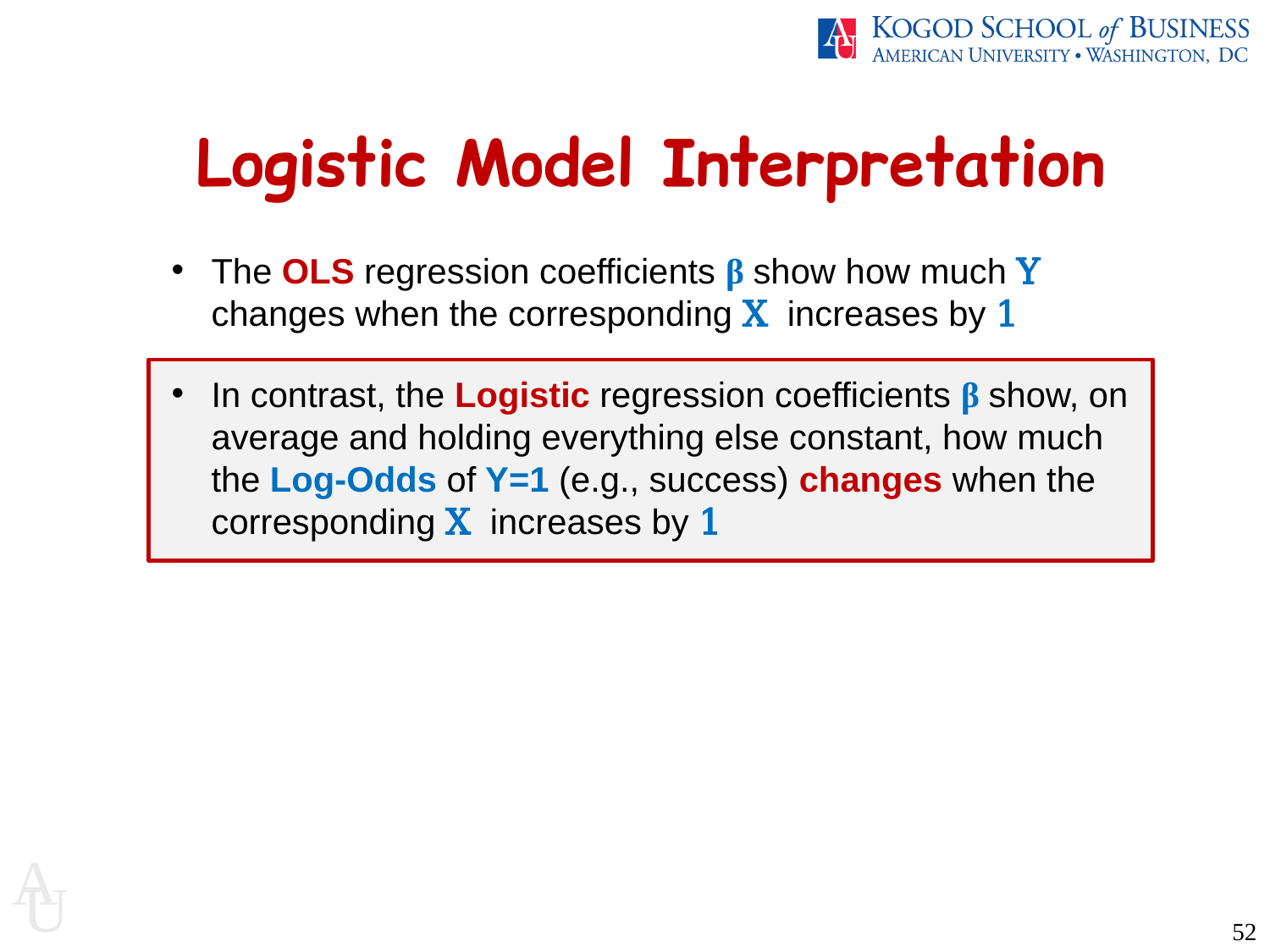

Logistic Model Interpretation
The OLS regression coefficients β show how much Y changes when the corresponding X  increases by 1
In contrast, the Logistic regression coefficients β show, on average and holding everything else constant, how much the Log-Odds of Y=1 (e.g., success) changes when the corresponding X  increases by 1

52